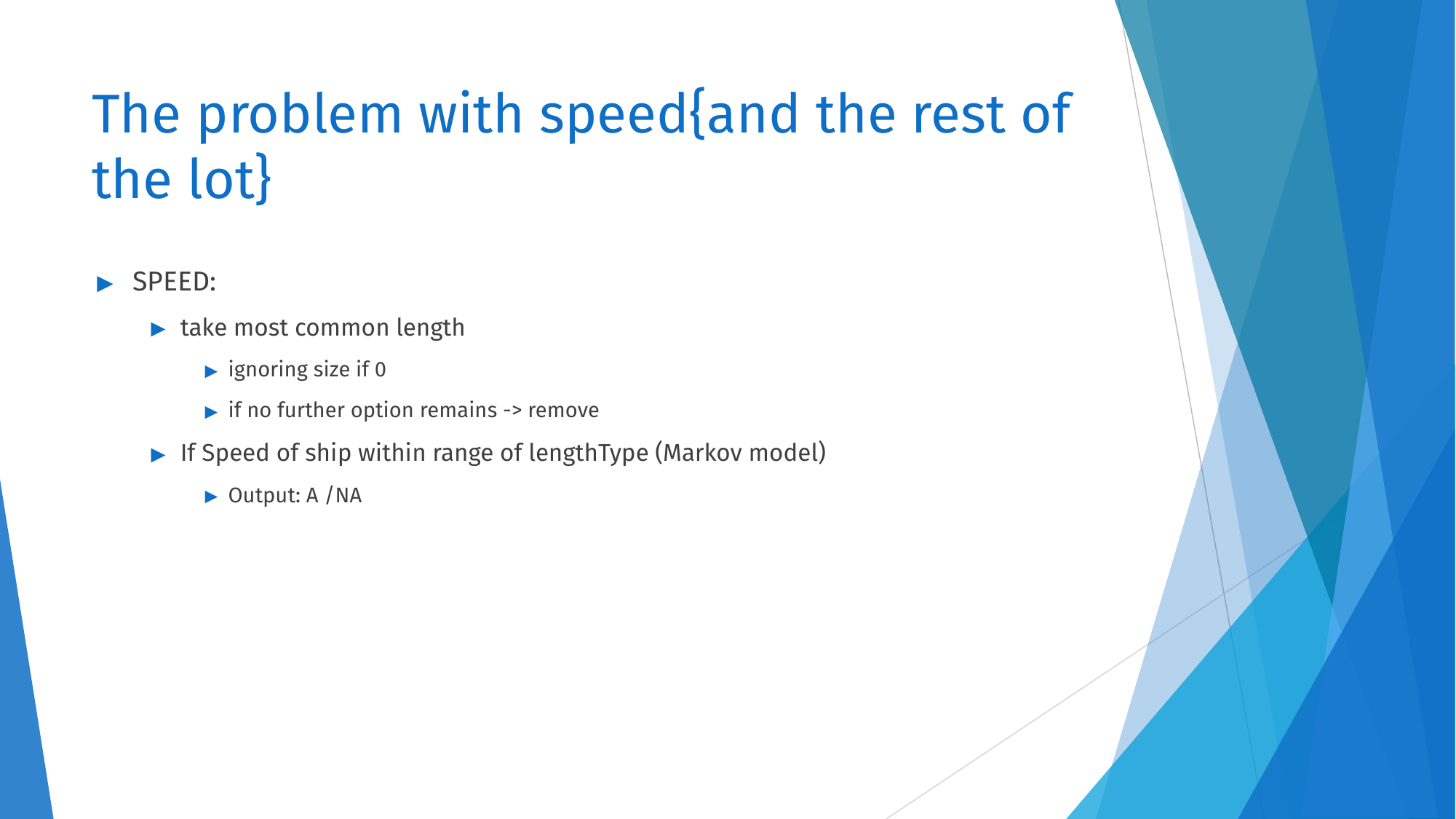

# The problem with speed{and the rest of the lot}
SPEED:
take most common length
ignoring size if 0
if no further option remains -> remove
If Speed of ship within range of lengthType (Markov model)
Output: A /NA